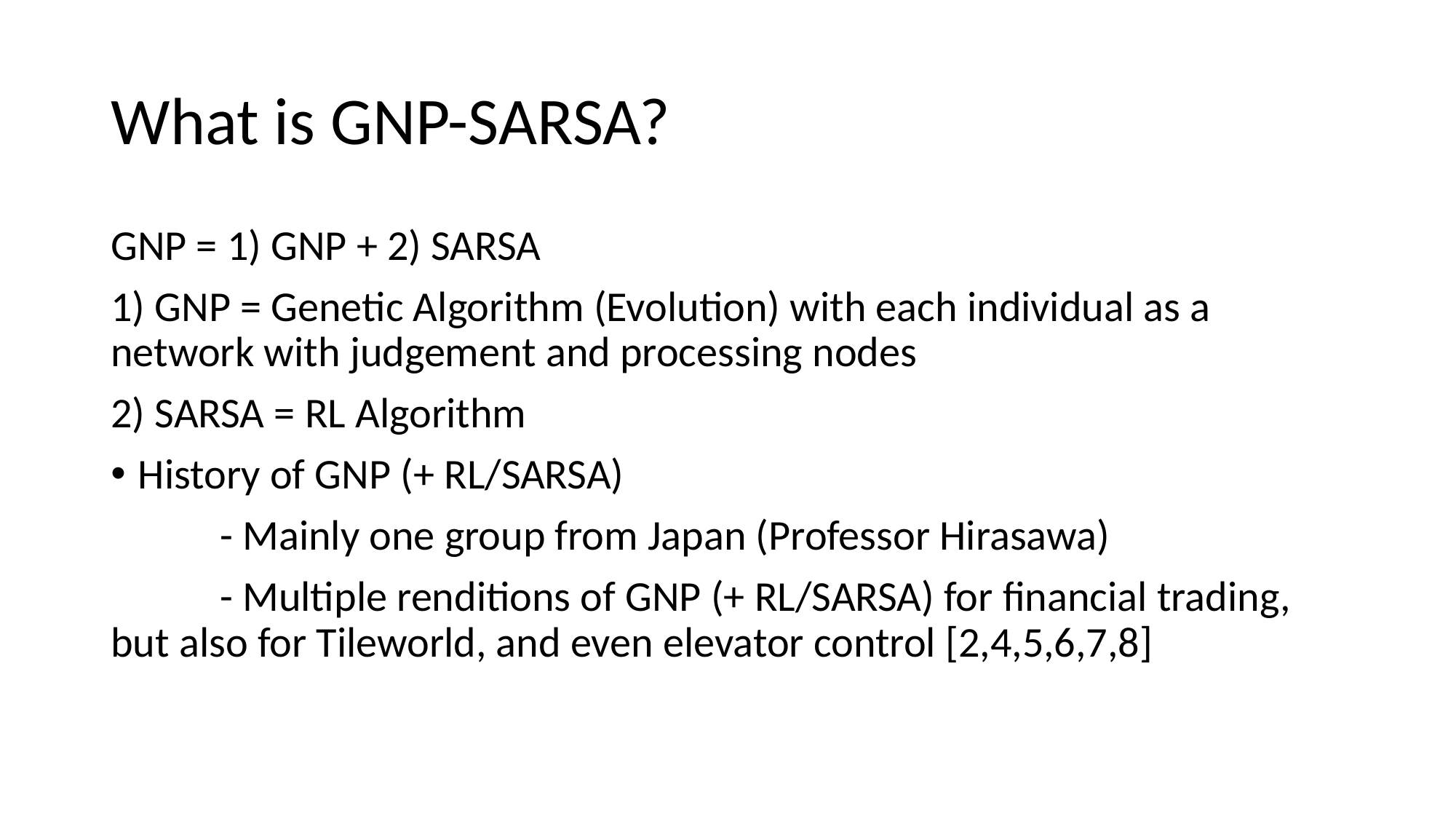

# What is GNP-SARSA?
GNP = 1) GNP + 2) SARSA
1) GNP = Genetic Algorithm (Evolution) with each individual as a network with judgement and processing nodes
2) SARSA = RL Algorithm
History of GNP (+ RL/SARSA)
	- Mainly one group from Japan (Professor Hirasawa)
	- Multiple renditions of GNP (+ RL/SARSA) for financial trading, 	but also for Tileworld, and even elevator control [2,4,5,6,7,8]